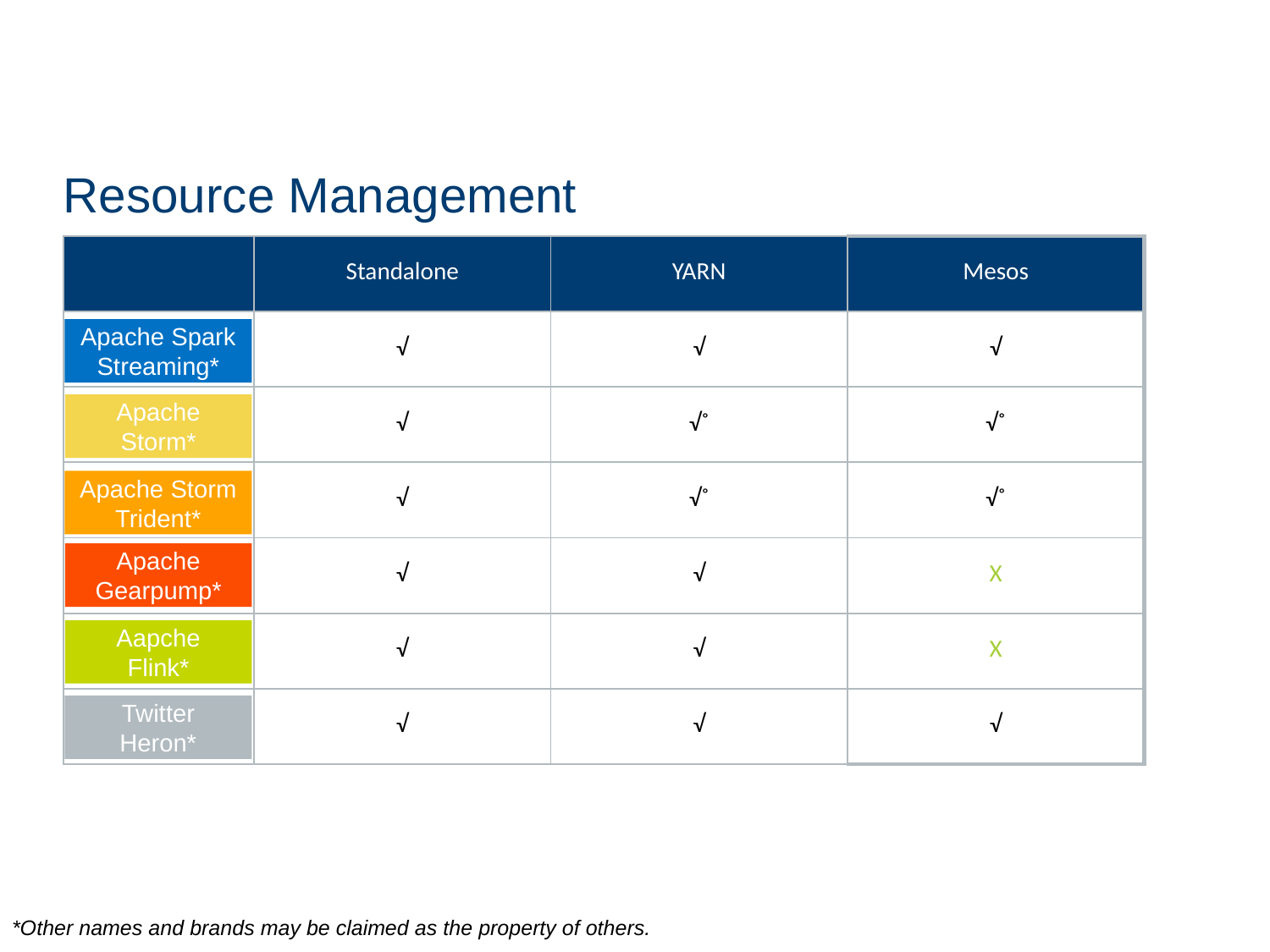

Resource Management
|  | Standalone | YARN | Mesos |
| --- | --- | --- | --- |
|  | √ | √ | √ |
|  | √ | √˚ | √˚ |
|  | √ | √˚ | √˚ |
|  | √ | √ | X |
|  | √ | √ | X |
|  | √ | √ | √ |
Apache Spark Streaming*
Apache
Storm*
Apache Storm Trident*
Apache
Gearpump*
Aapche
Flink*
Twitter
Heron*
22
*Other names and brands may be claimed as the property of others.